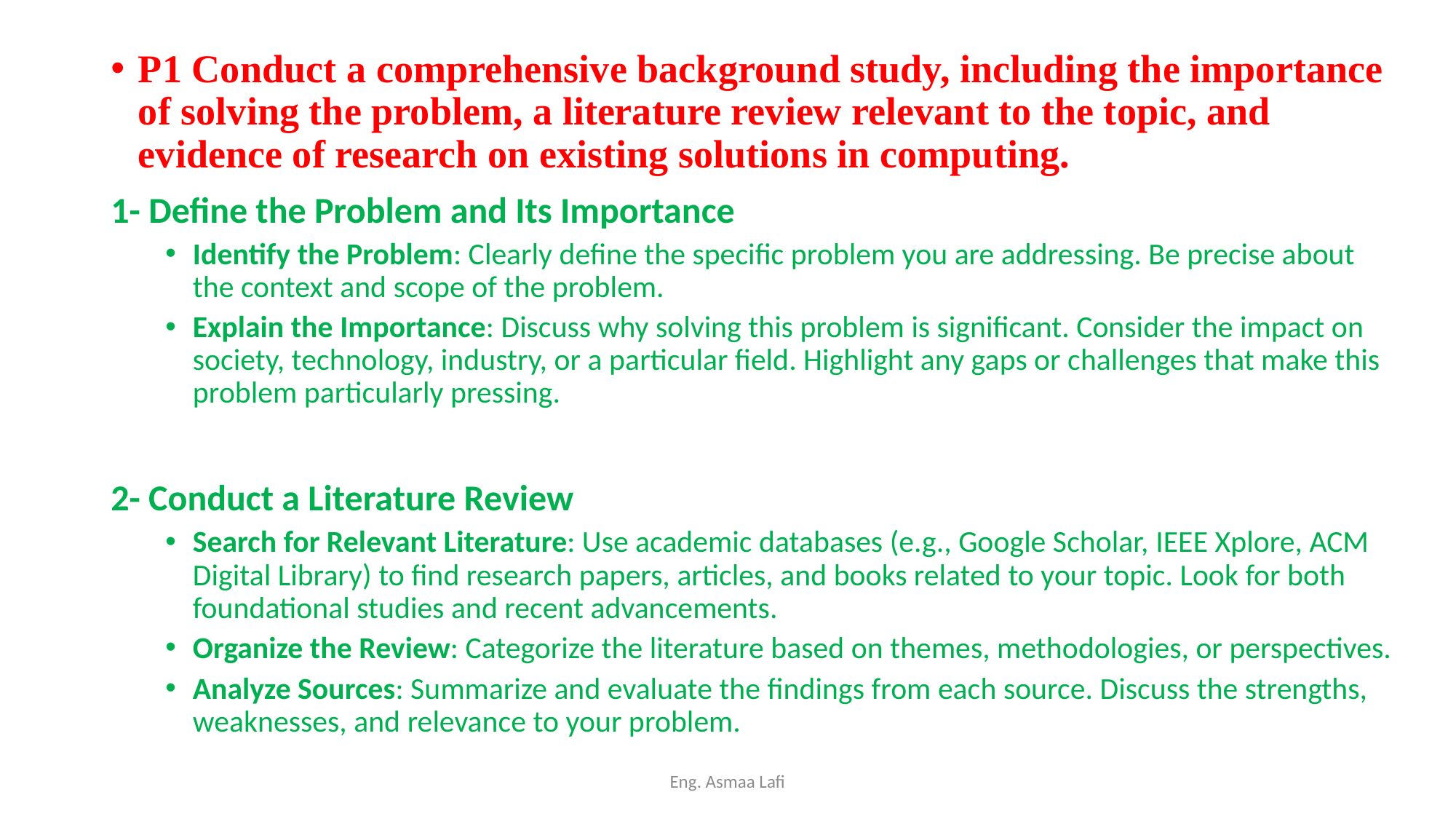

P1 Conduct a comprehensive background study, including the importance of solving the problem, a literature review relevant to the topic, and evidence of research on existing solutions in computing.
1- Define the Problem and Its Importance
Identify the Problem: Clearly define the specific problem you are addressing. Be precise about the context and scope of the problem.
Explain the Importance: Discuss why solving this problem is significant. Consider the impact on society, technology, industry, or a particular field. Highlight any gaps or challenges that make this problem particularly pressing.

2- Conduct a Literature Review
Search for Relevant Literature: Use academic databases (e.g., Google Scholar, IEEE Xplore, ACM Digital Library) to find research papers, articles, and books related to your topic. Look for both foundational studies and recent advancements.
Organize the Review: Categorize the literature based on themes, methodologies, or perspectives.
Analyze Sources: Summarize and evaluate the findings from each source. Discuss the strengths, weaknesses, and relevance to your problem.

Eng. Asmaa Lafi